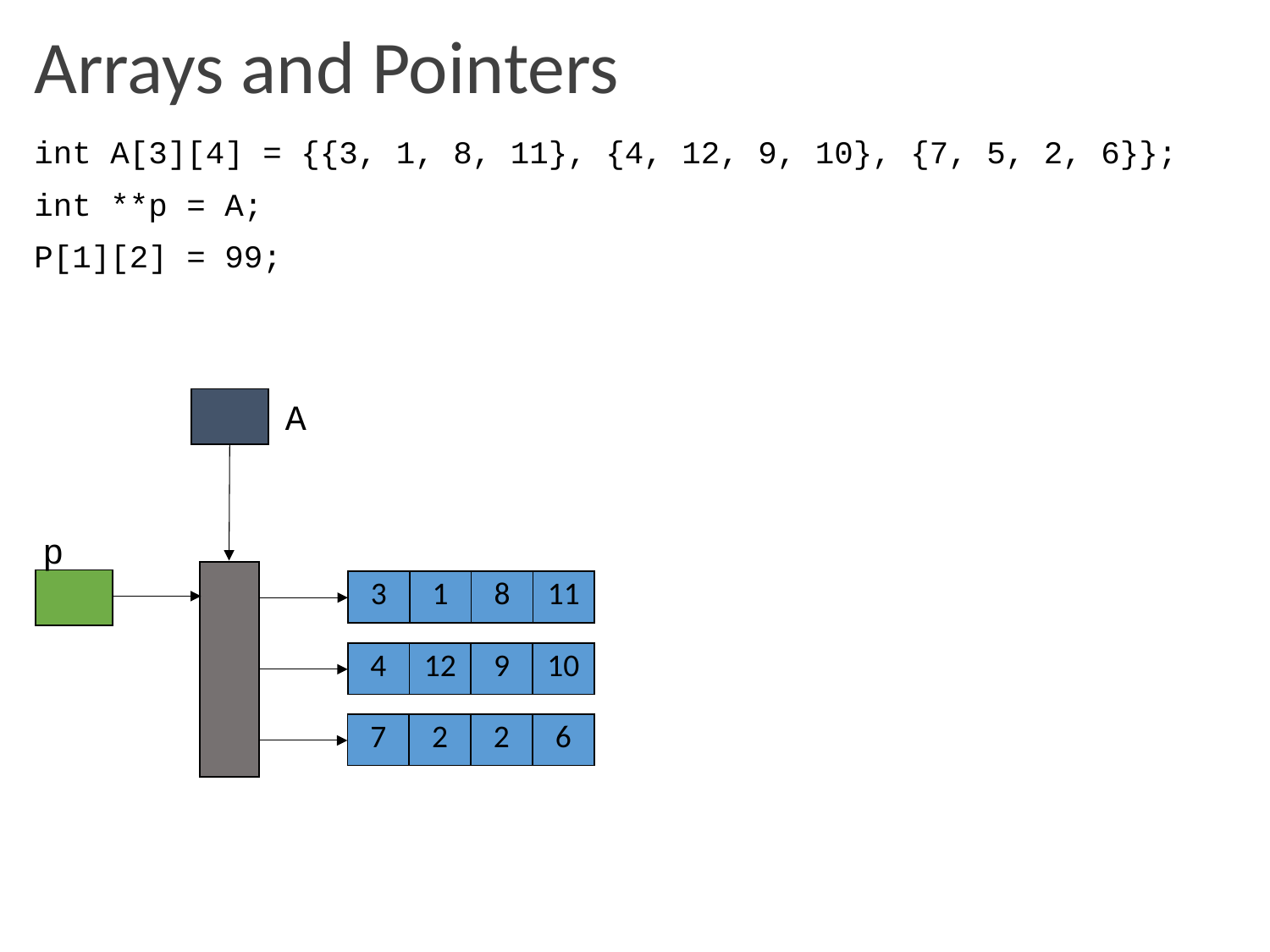

# Arrays and Pointers
int A[3][4] = {{3, 1, 8, 11}, {4, 12, 9, 10}, {7, 5, 2, 6}};
int **p = A;
P[1][2] = 99;

A
p
|  |
| --- |
|  |
|  |

| 3 | 1 | 8 | 11 |
| --- | --- | --- | --- |
| 4 | 12 | 9 | 10 |
| --- | --- | --- | --- |
| 7 | 2 | 2 | 6 |
| --- | --- | --- | --- |